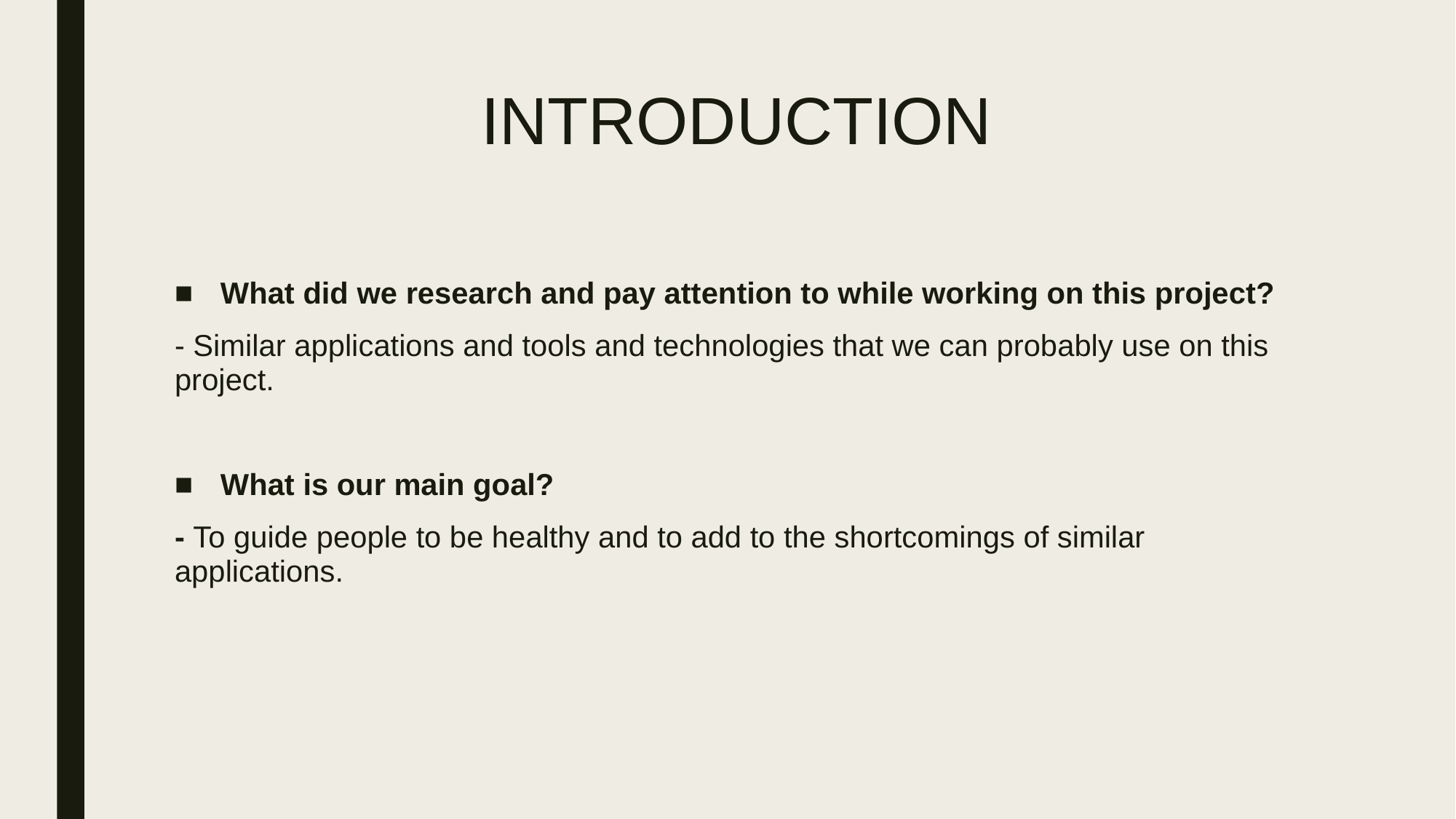

# INTRODUCTION

What did we research and pay attention to while working on this project?
- Similar applications and tools and technologies that we can probably use on this project.

What is our main goal?
- To guide people to be healthy and to add to the shortcomings of similar applications.